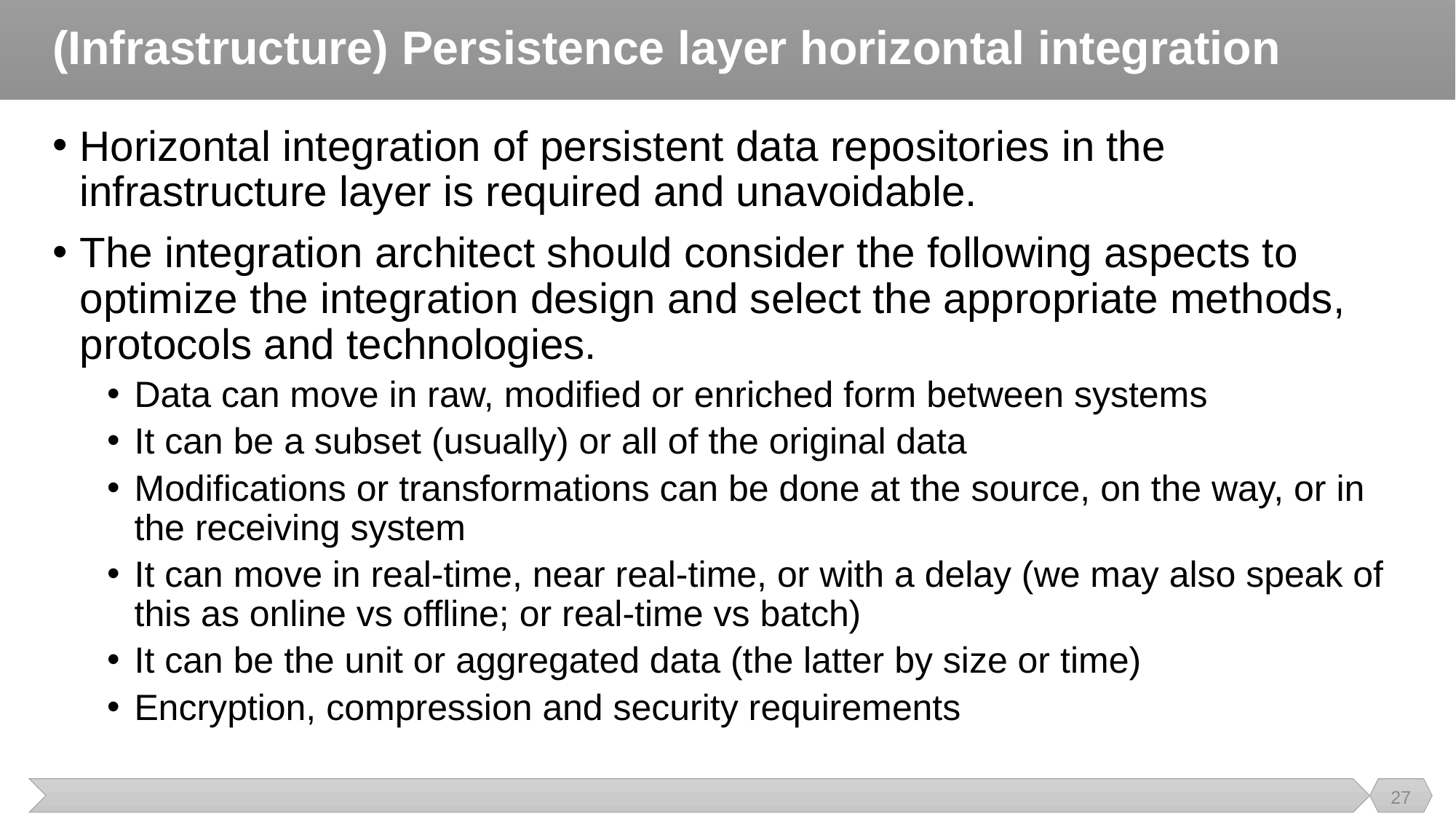

# (Infrastructure) Persistence layer horizontal integration
Horizontal integration of persistent data repositories in the infrastructure layer is required and unavoidable.
The integration architect should consider the following aspects to optimize the integration design and select the appropriate methods, protocols and technologies.
Data can move in raw, modified or enriched form between systems
It can be a subset (usually) or all of the original data
Modifications or transformations can be done at the source, on the way, or in the receiving system
It can move in real-time, near real-time, or with a delay (we may also speak of this as online vs offline; or real-time vs batch)
It can be the unit or aggregated data (the latter by size or time)
Encryption, compression and security requirements
27